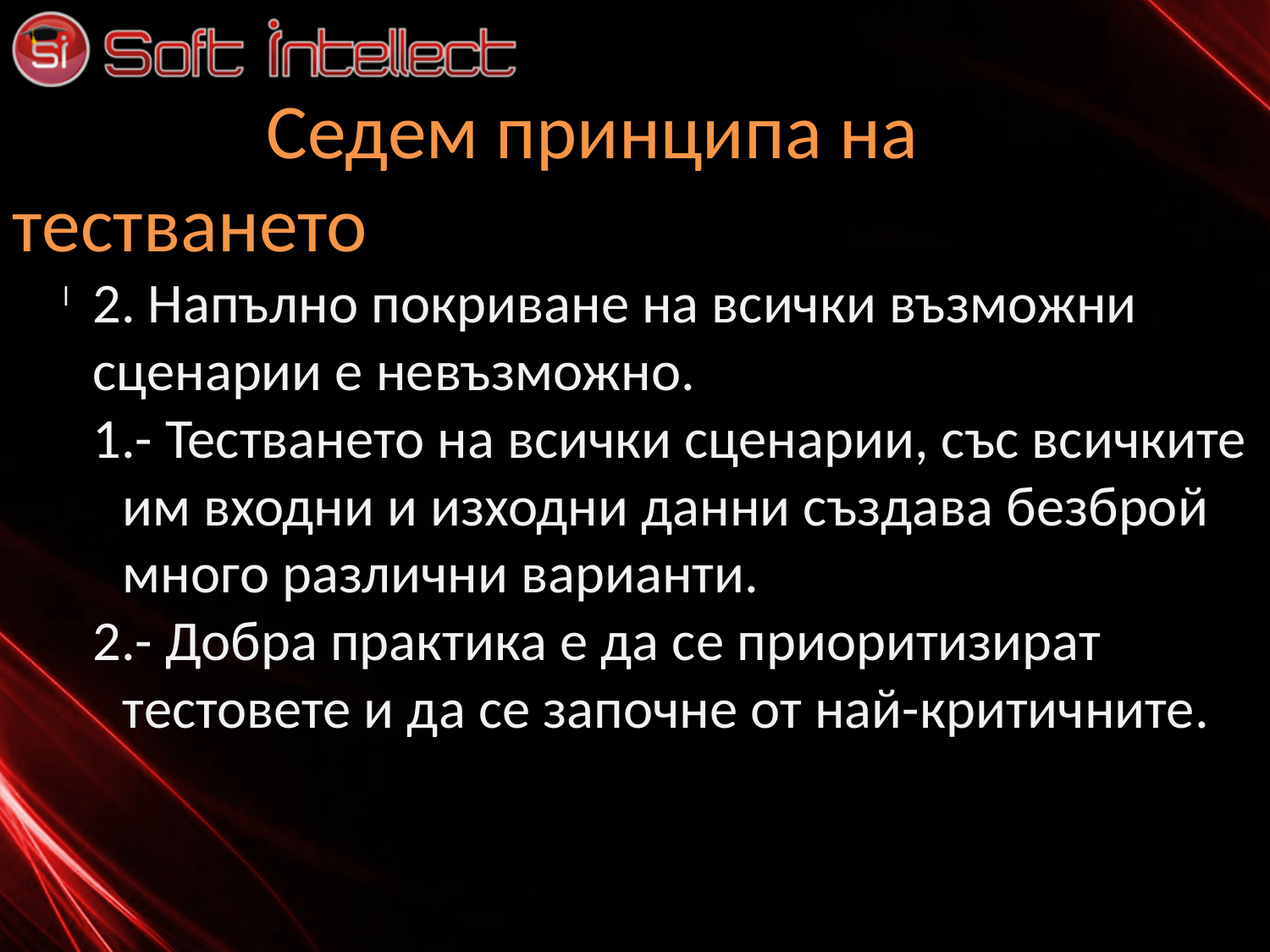

Седем принципа на тестването
2. Напълно покриване на всички възможни сценарии е невъзможно.
- Тестването на всички сценарии, със всичките им входни и изходни данни създава безброй много различни варианти.
- Добра практика е да се приоритизират тестовете и да се започне от най-критичните.